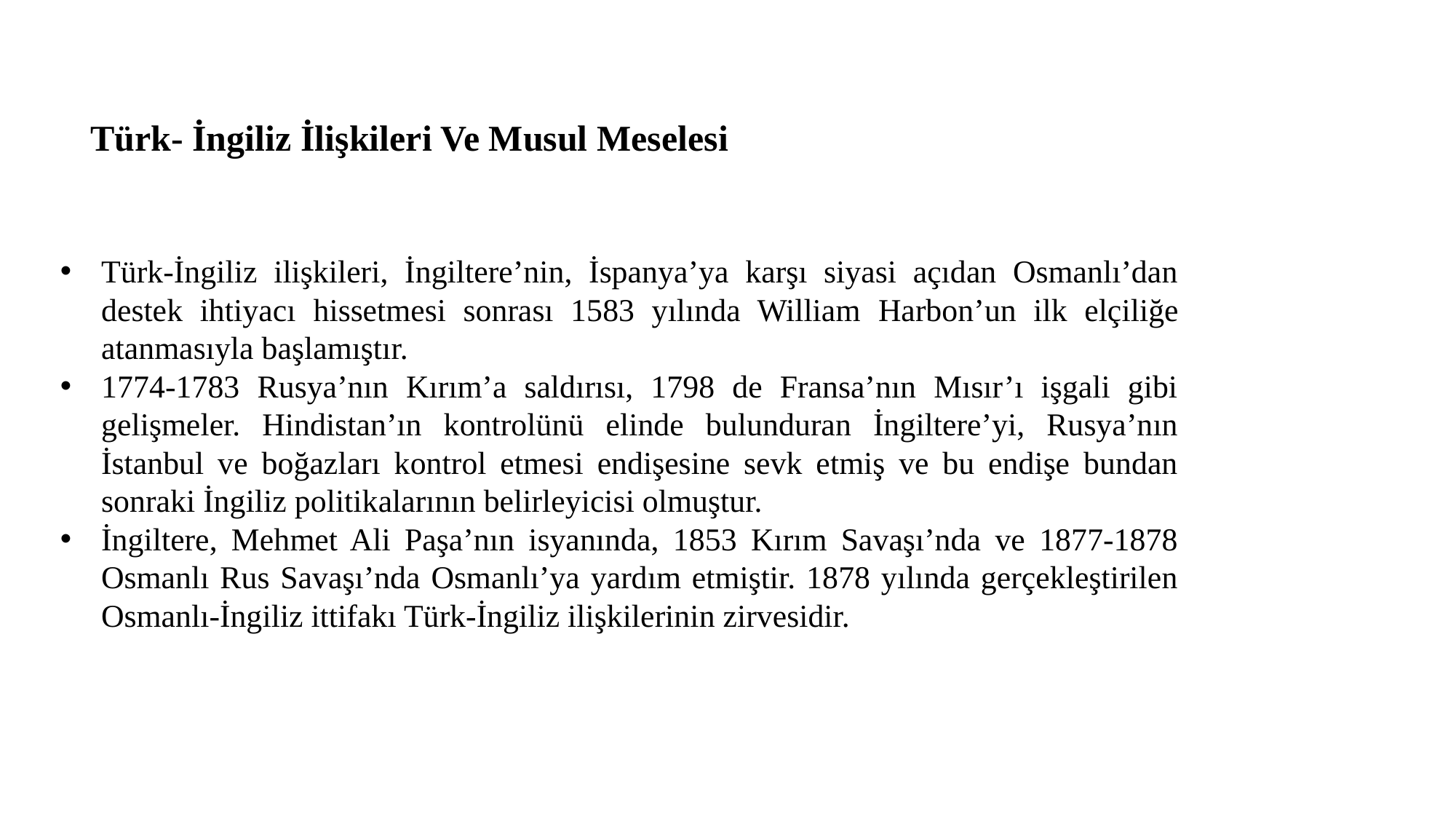

# Türk- İngiliz İlişkileri Ve Musul Meselesi
Türk-İngiliz ilişkileri, İngiltere’nin, İspanya’ya karşı siyasi açıdan Osmanlı’dan destek ihtiyacı hissetmesi sonrası 1583 yılında William Harbon’un ilk elçiliğe atanmasıyla başlamıştır.
1774-1783 Rusya’nın Kırım’a saldırısı, 1798 de Fransa’nın Mısır’ı işgali gibi gelişmeler. Hindistan’ın kontrolünü elinde bulunduran İngiltere’yi, Rusya’nın İstanbul ve boğazları kontrol etmesi endişesine sevk etmiş ve bu endişe bundan sonraki İngiliz politikalarının belirleyicisi olmuştur.
İngiltere, Mehmet Ali Paşa’nın isyanında, 1853 Kırım Savaşı’nda ve 1877-1878 Osmanlı Rus Savaşı’nda Osmanlı’ya yardım etmiştir. 1878 yılında gerçekleştirilen Osmanlı-İngiliz ittifakı Türk-İngiliz ilişkilerinin zirvesidir.